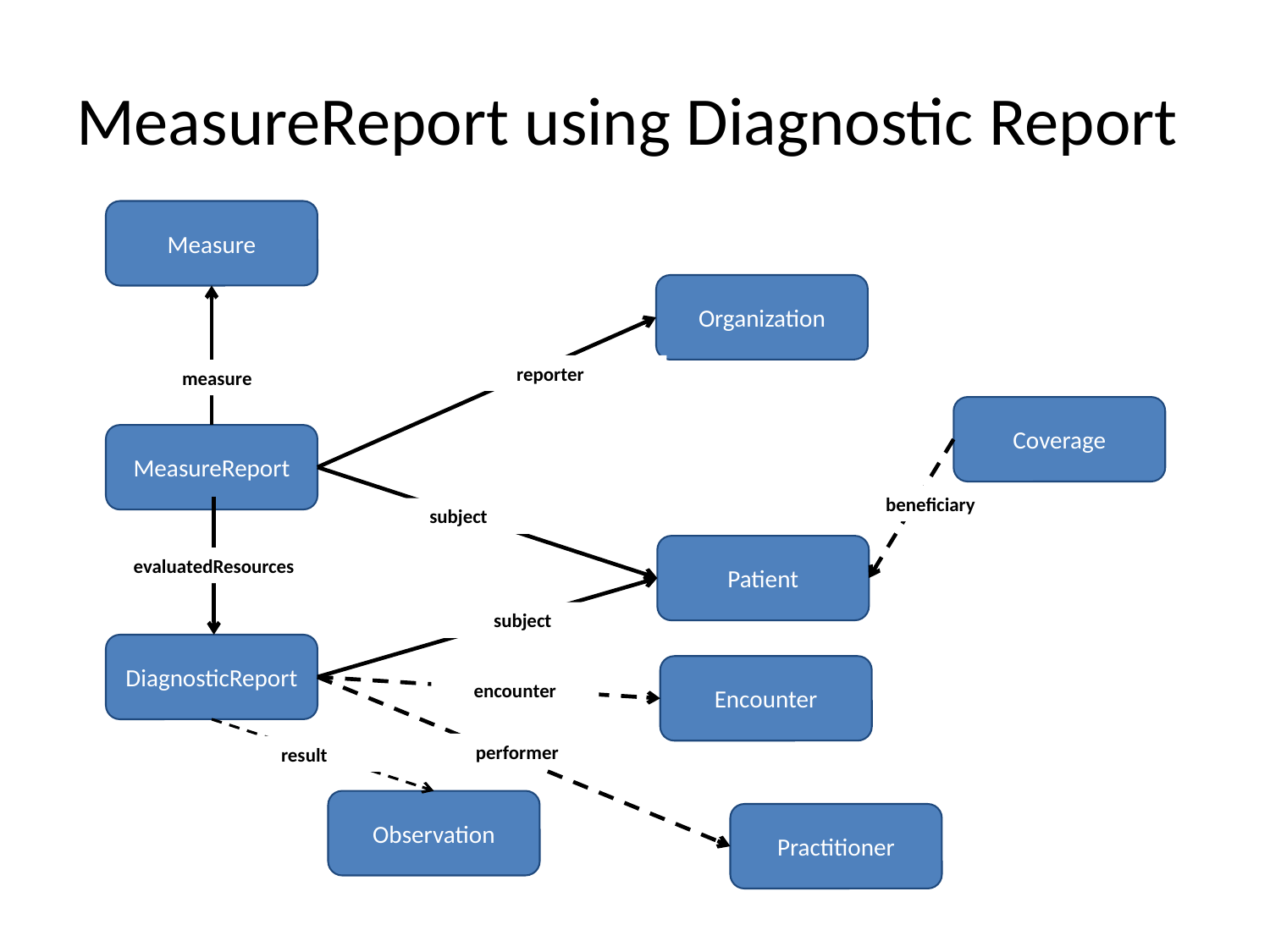

# MeasureReport using Diagnostic Report
Measure

Organization
reporter
measure
Coverage
MeasureReport
beneficiary
subject
Patient
evaluatedResources
subject
DiagnosticReport
Encounter
encounter
performer
result
Observation
Practitioner